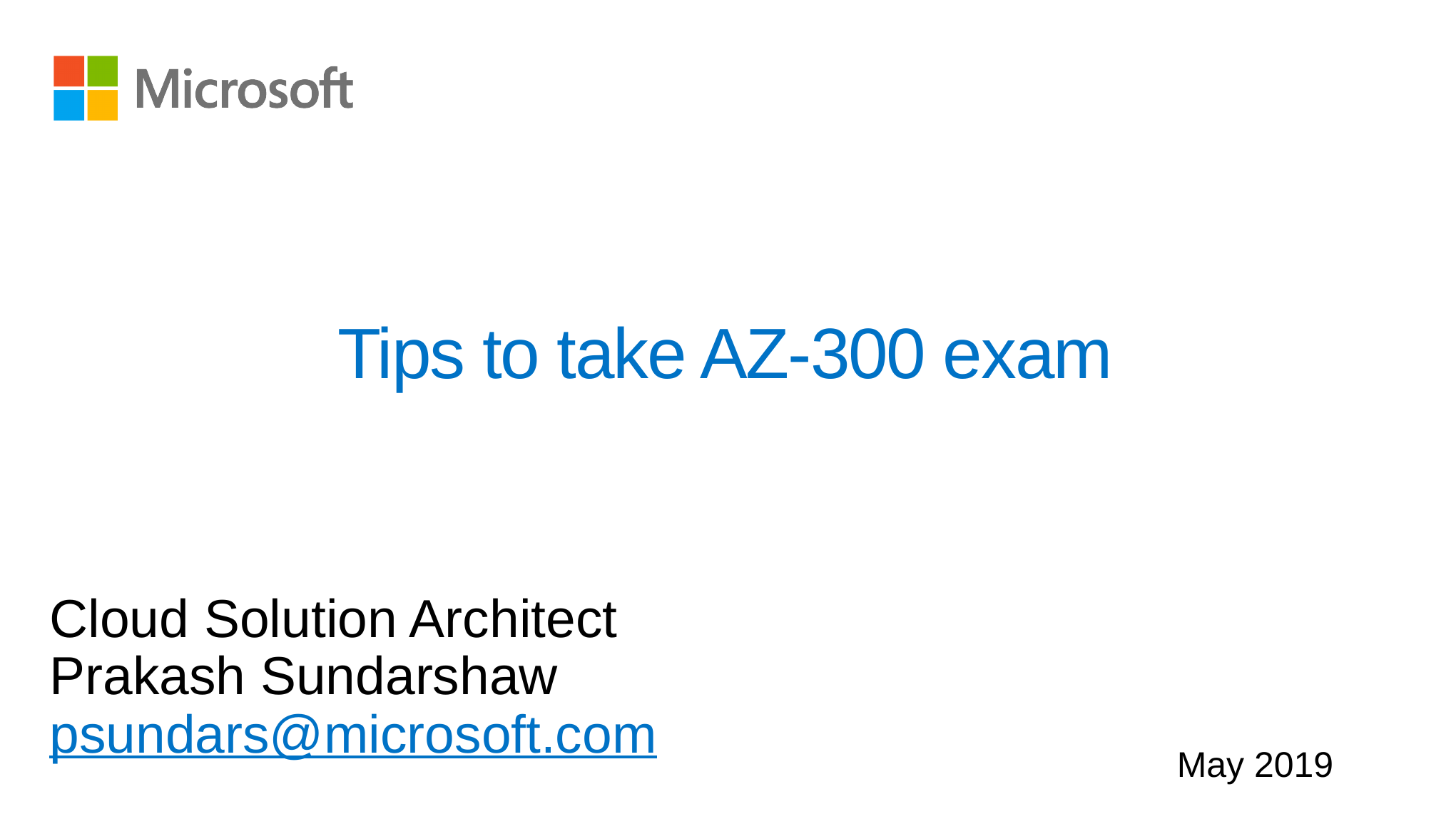

# Tips to take AZ-300 exam
Cloud Solution Architect
Prakash Sundarshaw psundars@microsoft.com
May 2019